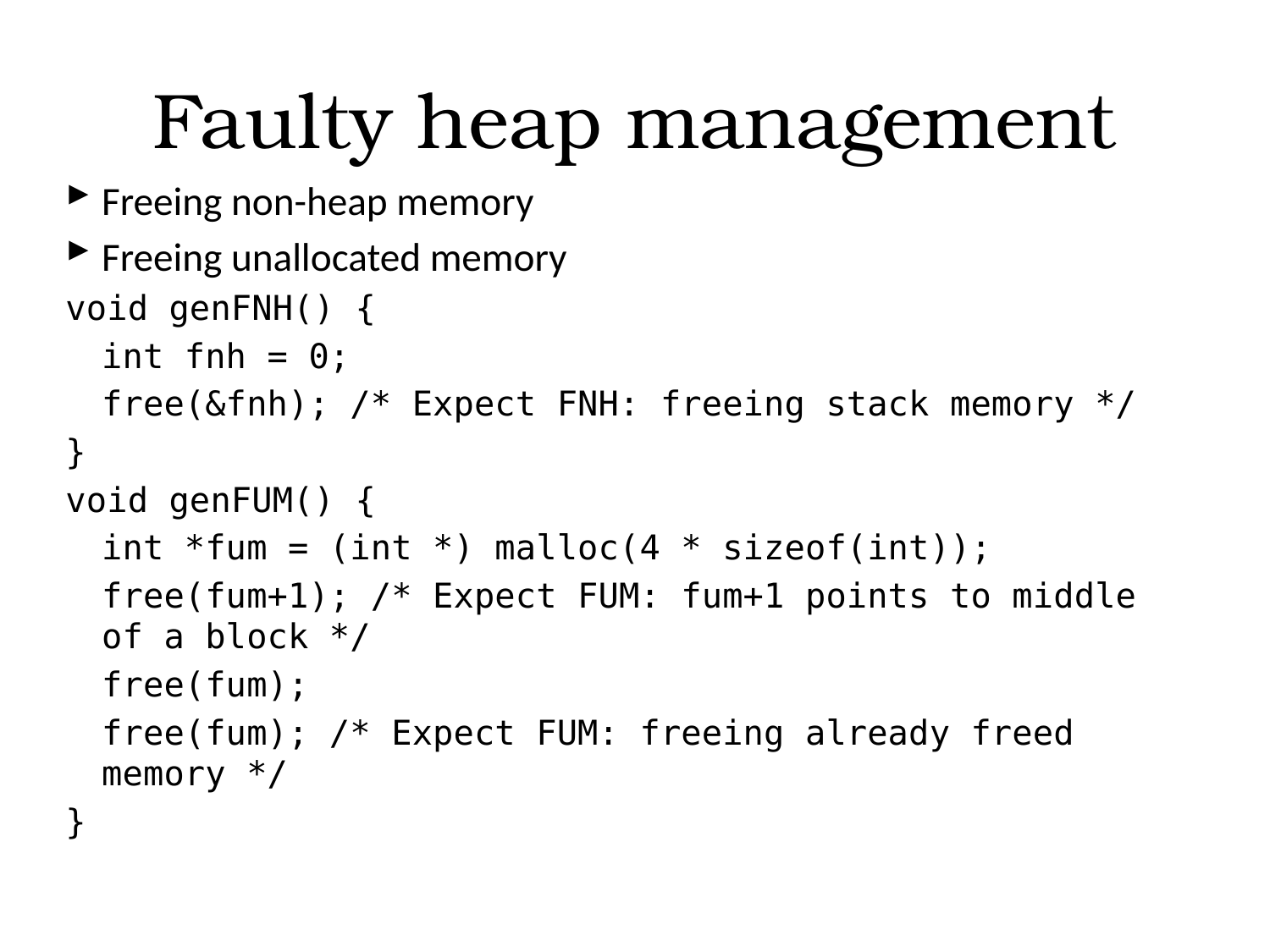

# Faulty heap management
Freeing non-heap memory
Freeing unallocated memory
void genFNH() {
	int fnh = 0;
	free(&fnh); /* Expect FNH: freeing stack memory */
}
void genFUM() {
	int *fum = (int *) malloc(4 * sizeof(int));
	free(fum+1); /* Expect FUM: fum+1 points to middle of a block */
	free(fum);
	free(fum); /* Expect FUM: freeing already freed memory */
}